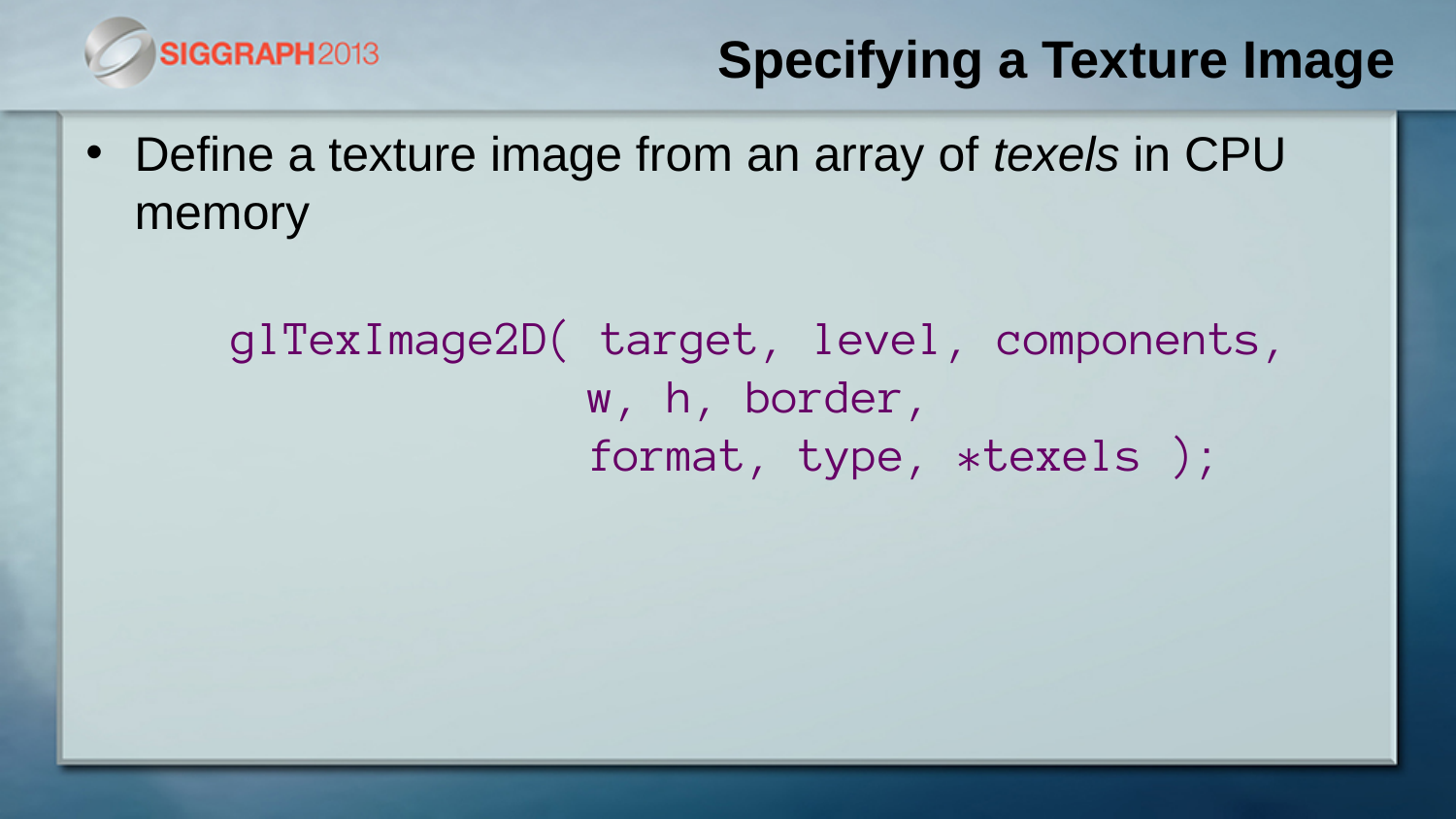

# Specifying a Texture Image
Define a texture image from an array of texels in CPU memory
	glTexImage2D( target, level, components,
                   w, h, border,
                   format, type, *texels );